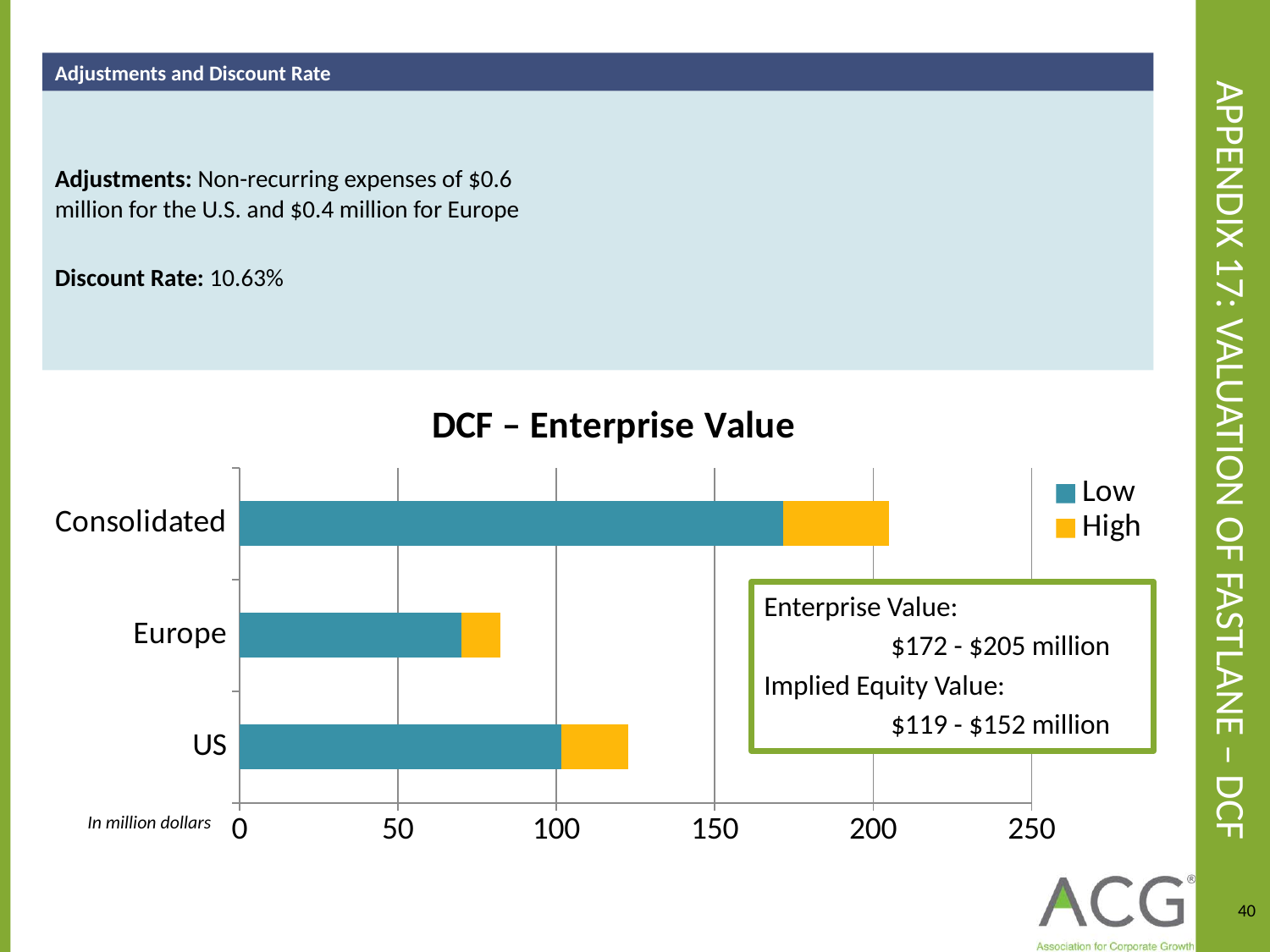

Adjustments and Discount Rate
# Appendix 17: Valuation of Fastlane – DCF
Adjustments: Non-recurring expenses of $0.6 million for the U.S. and $0.4 million for Europe

Discount Rate: 10.63%

### Chart: DCF – Enterprise Value

| Category | Low | High |
|---|---|---|
| US | 101.5856574361668 | 21.08445786033398 |
| Europe | 70.04037086098484 | 12.38768278079547 |
| Consolidated | 171.6260282971518 | 33.47214064112945 |
Enterprise Value:
	$172 - $205 million
Implied Equity Value:
	$119 - $152 million
In million dollars
40